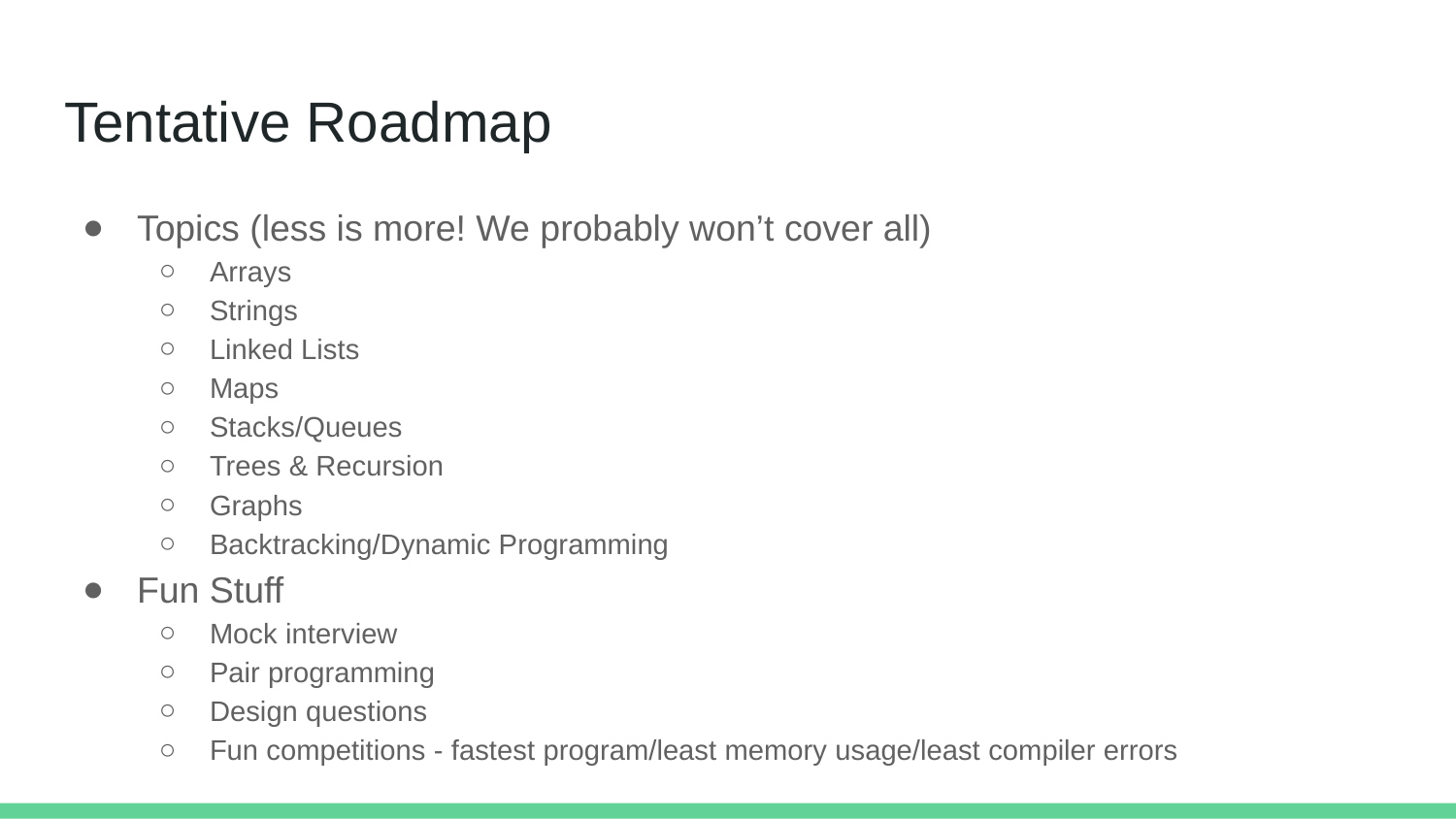

# Tentative Roadmap
Topics (less is more! We probably won’t cover all)
Arrays
Strings
Linked Lists
Maps
Stacks/Queues
Trees & Recursion
Graphs
Backtracking/Dynamic Programming
Fun Stuff
Mock interview
Pair programming
Design questions
Fun competitions - fastest program/least memory usage/least compiler errors